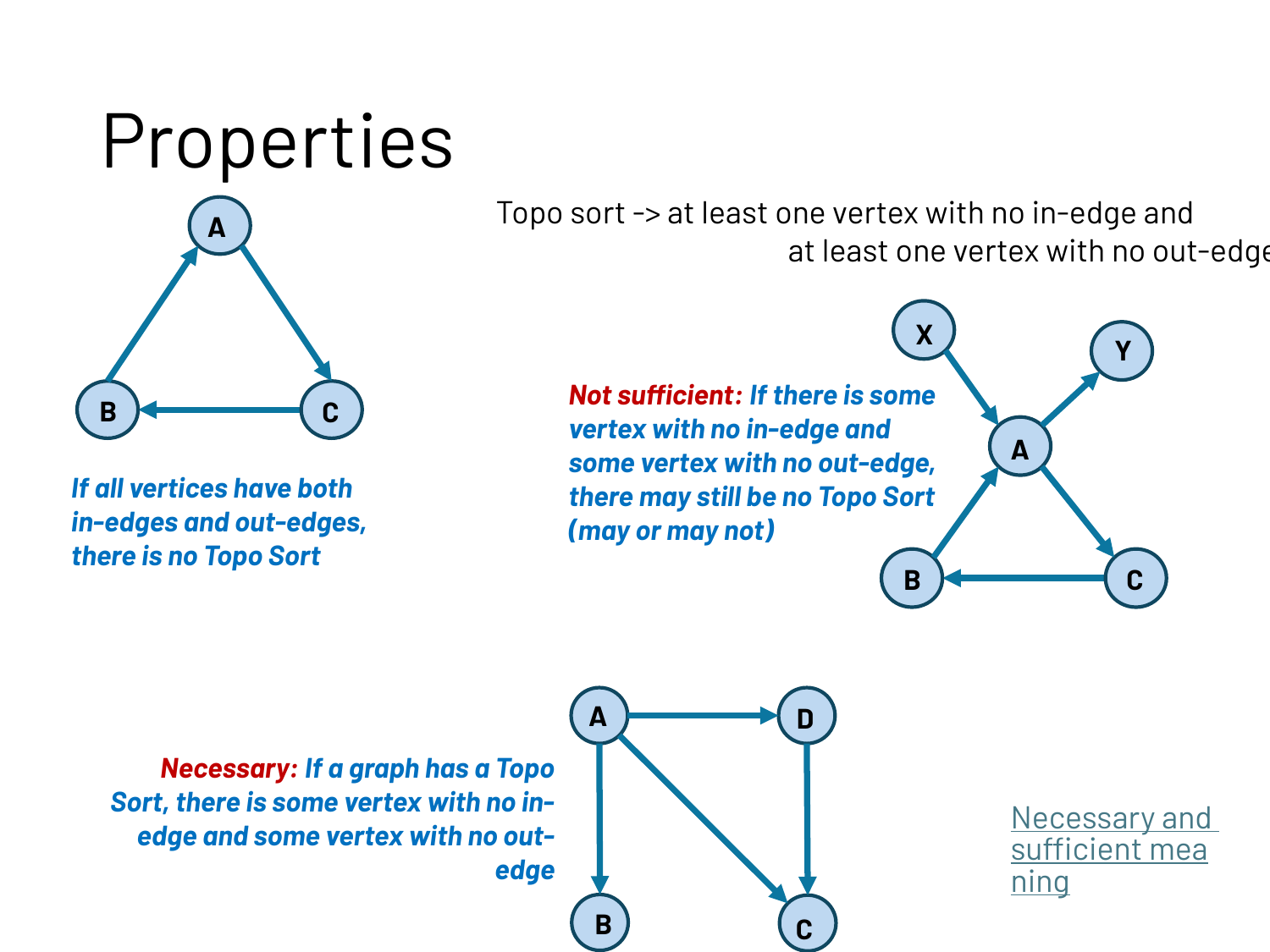

# Properties
Topo sort -> at least one vertex with no in-edge and
		      at least one vertex with no out-edge

A

B
C

X

Y

A

B
C
Not sufficient: If there is some vertex with no in-edge and some vertex with no out-edge, there may still be no Topo Sort (may or may not)
If all vertices have both
in-edges and out-edges,
there is no Topo Sort

A
D

B
C
Necessary: If a graph has a Topo Sort, there is some vertex with no in-edge and some vertex with no out-edge
Necessary and sufficient meaning